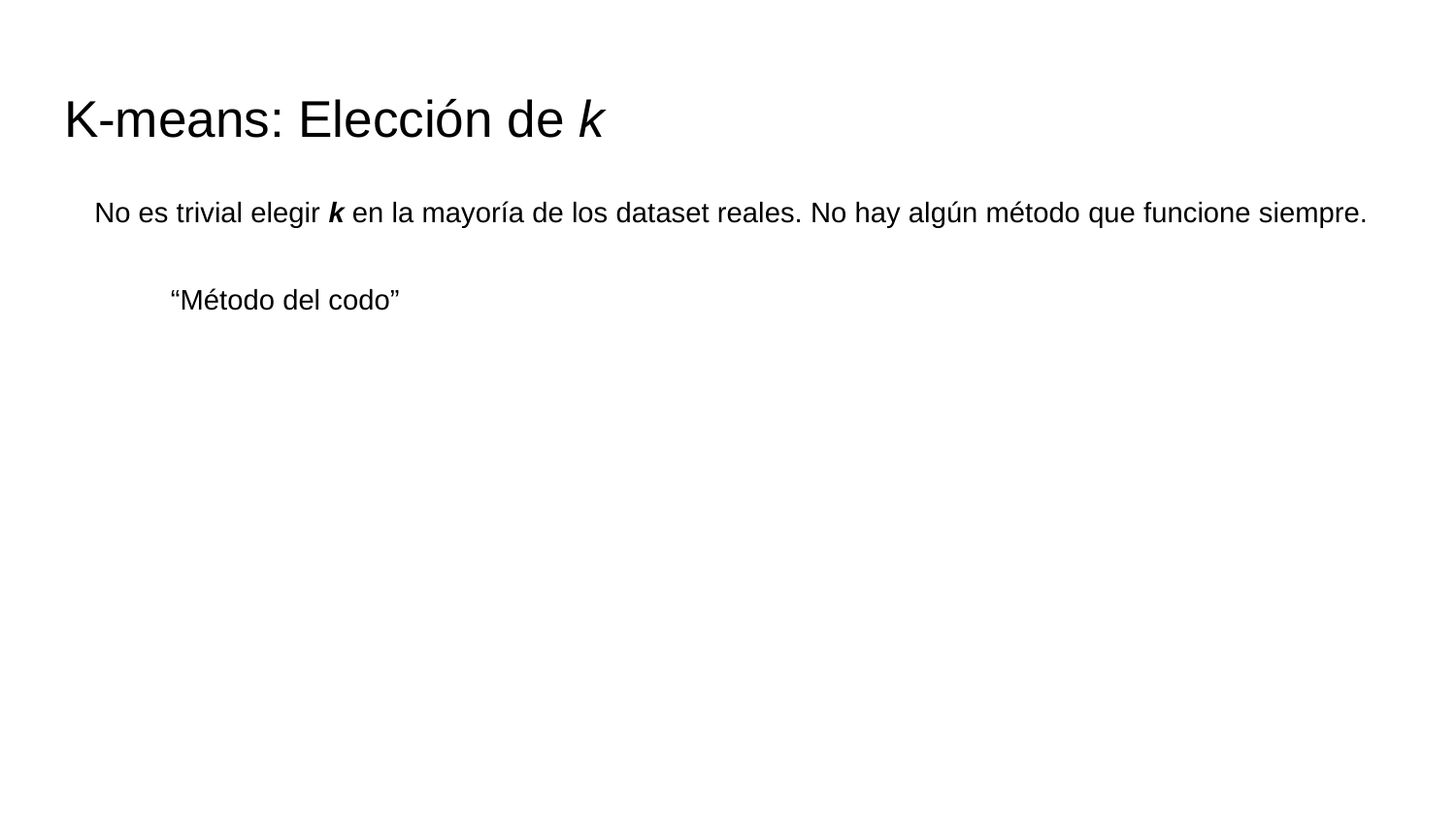

# K-means: Elección de k
No es trivial elegir k en la mayoría de los dataset reales. No hay algún método que funcione siempre.
“Método del codo”